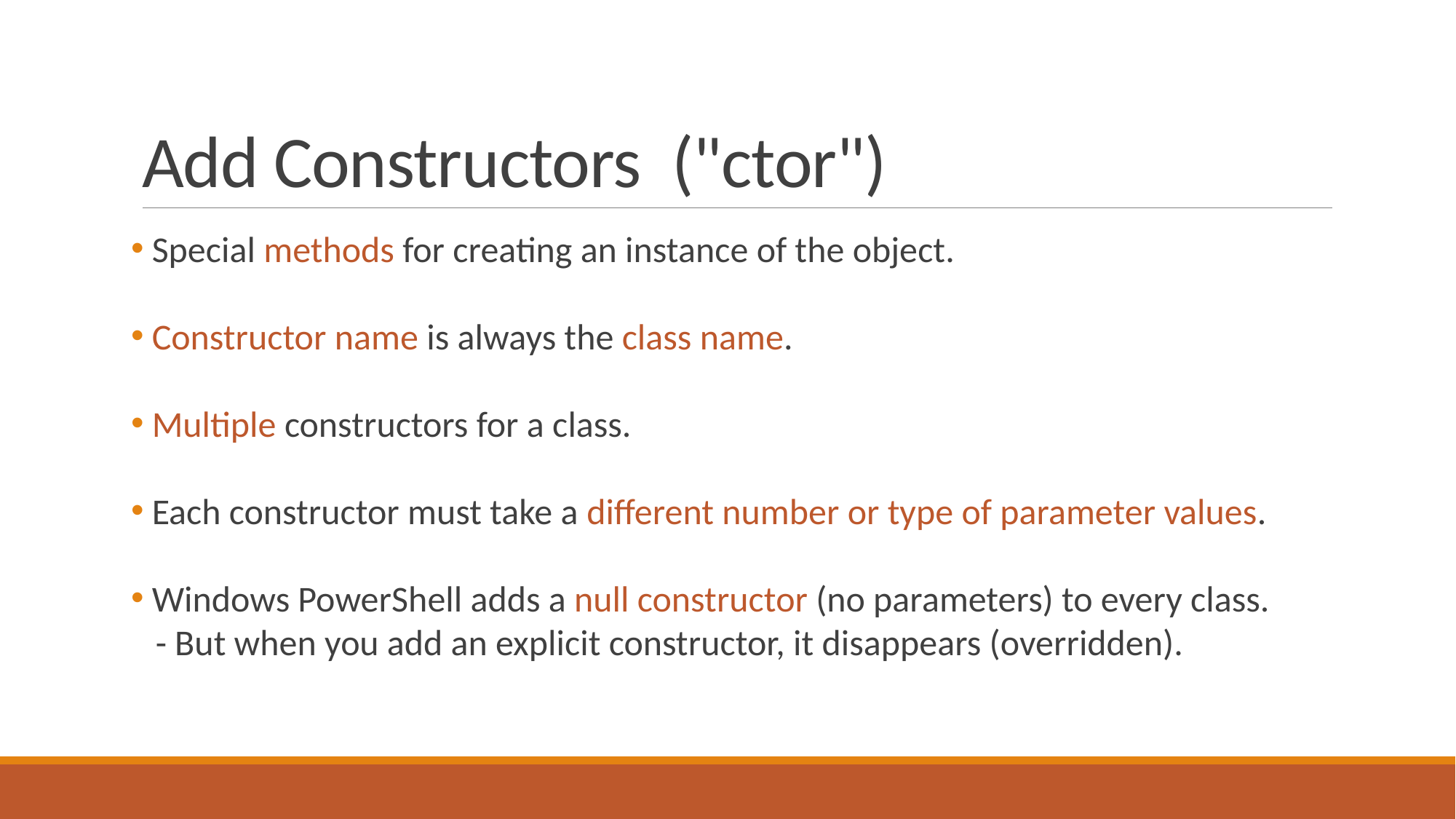

# Add Constructors  ("ctor")
 Special methods for creating an instance of the object.

 Constructor name is always the class name.

 Multiple constructors for a class.

 Each constructor must take a different number or type of parameter values.

 Windows PowerShell adds a null constructor (no parameters) to every class.
   - But when you add an explicit constructor, it disappears (overridden).